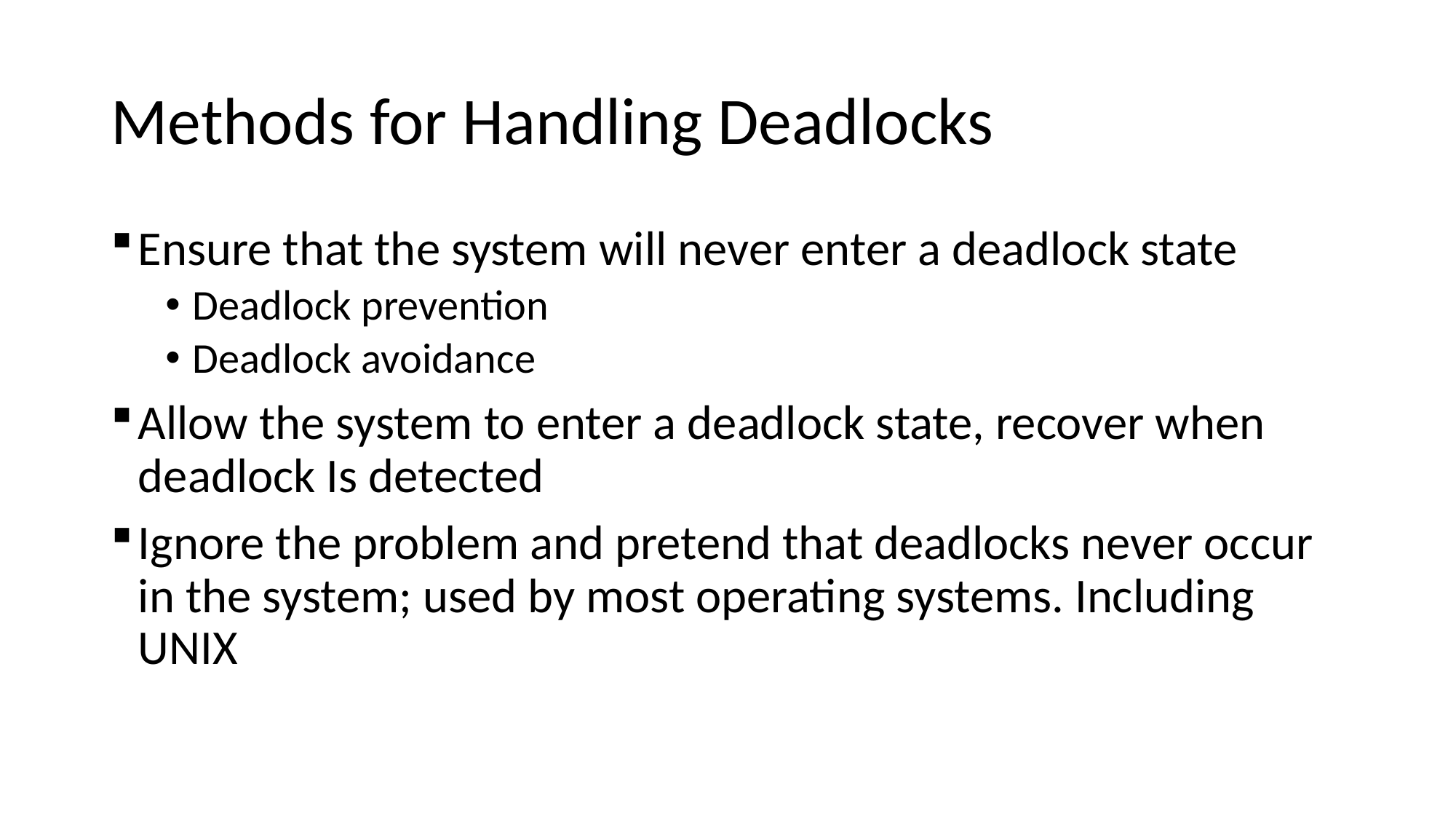

# Methods for Handling Deadlocks
Ensure that the system will never enter a deadlock state
Deadlock prevention
Deadlock avoidance
Allow the system to enter a deadlock state, recover when deadlock Is detected
Ignore the problem and pretend that deadlocks never occur in the system; used by most operating systems. Including UNIX